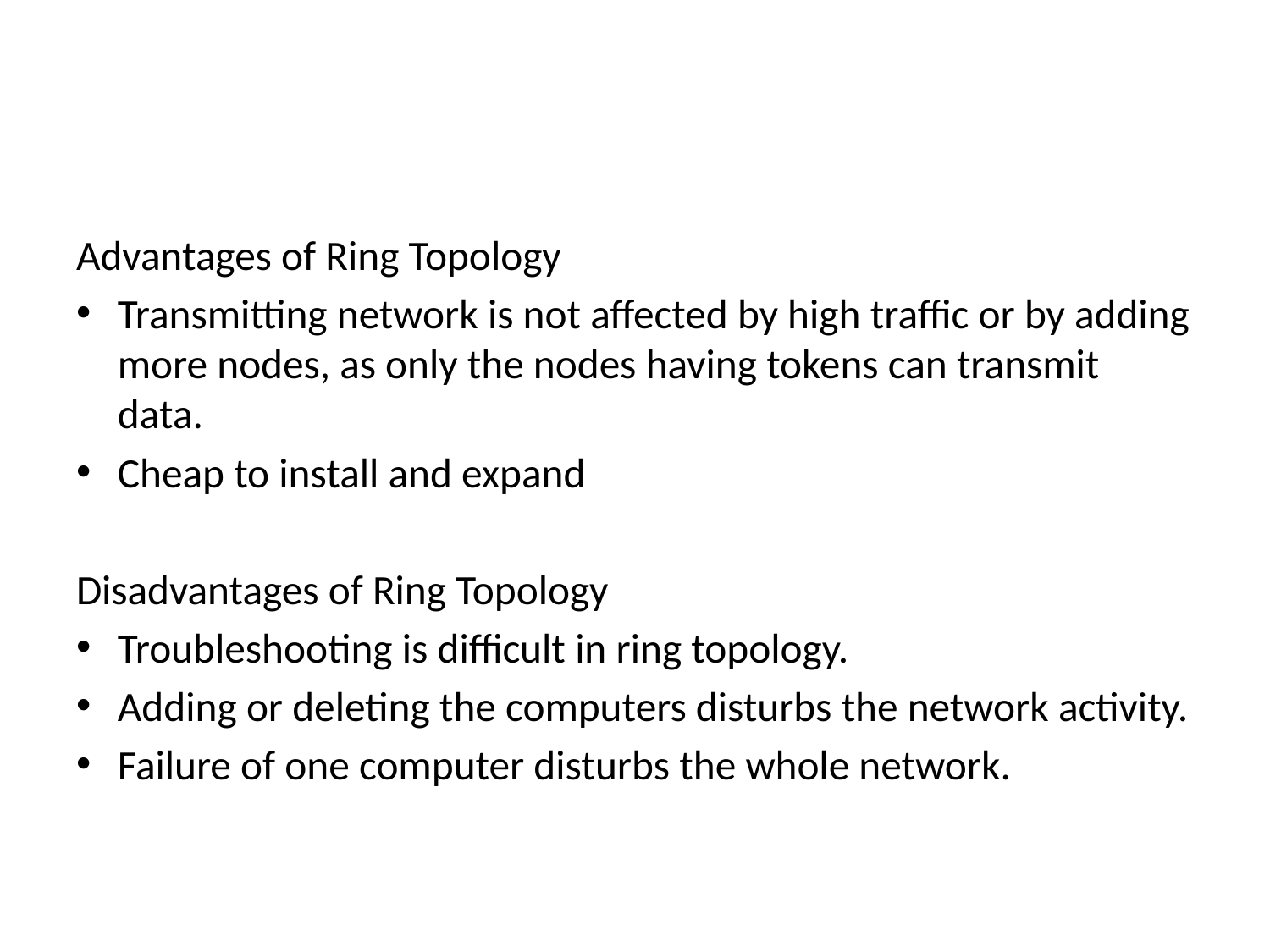

#
Advantages of Ring Topology
Transmitting network is not affected by high traffic or by adding more nodes, as only the nodes having tokens can transmit data.
Cheap to install and expand

Disadvantages of Ring Topology
Troubleshooting is difficult in ring topology.
Adding or deleting the computers disturbs the network activity.
Failure of one computer disturbs the whole network.